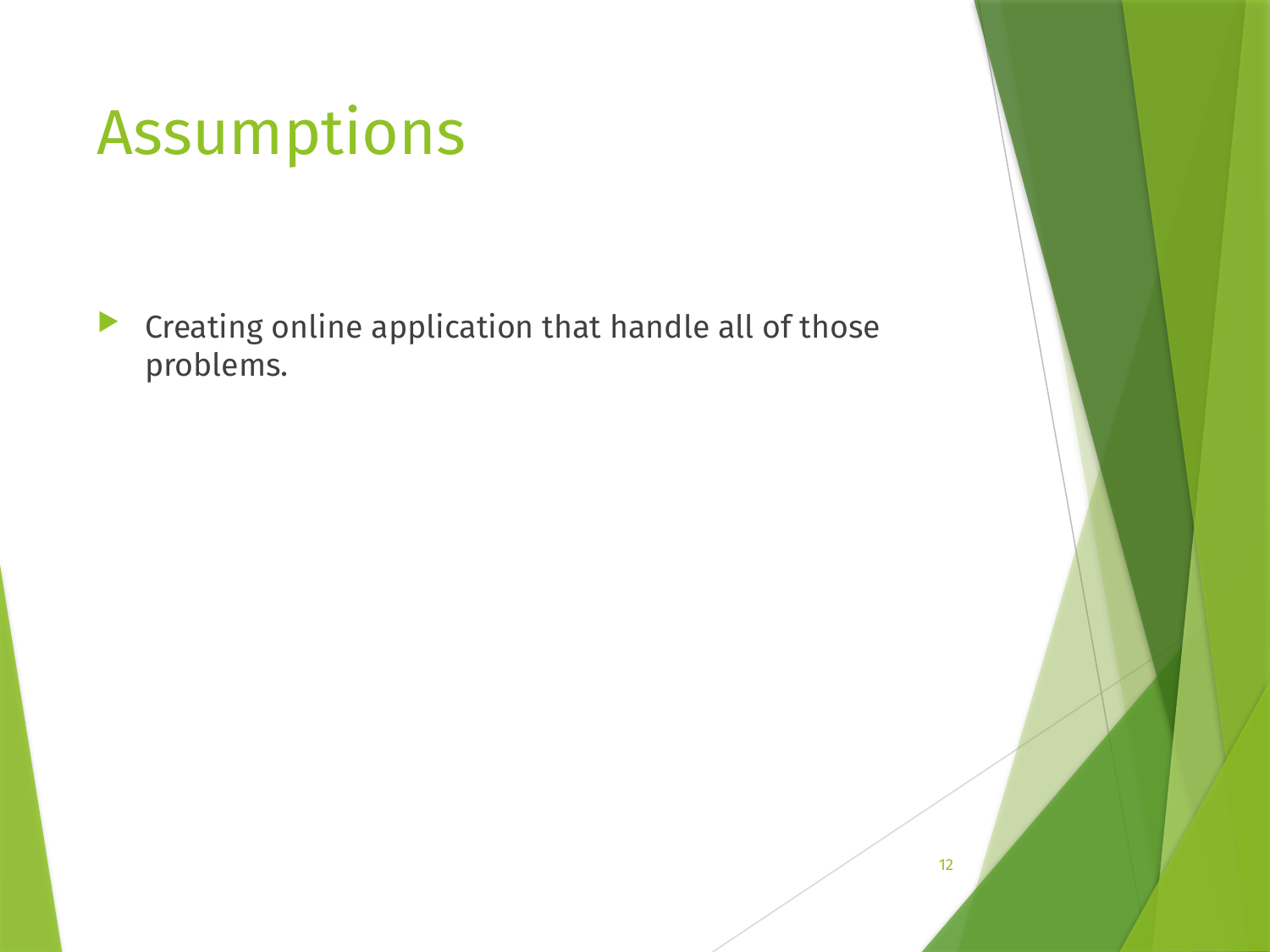

# Assumptions
Creating online application that handle all of those problems.

12